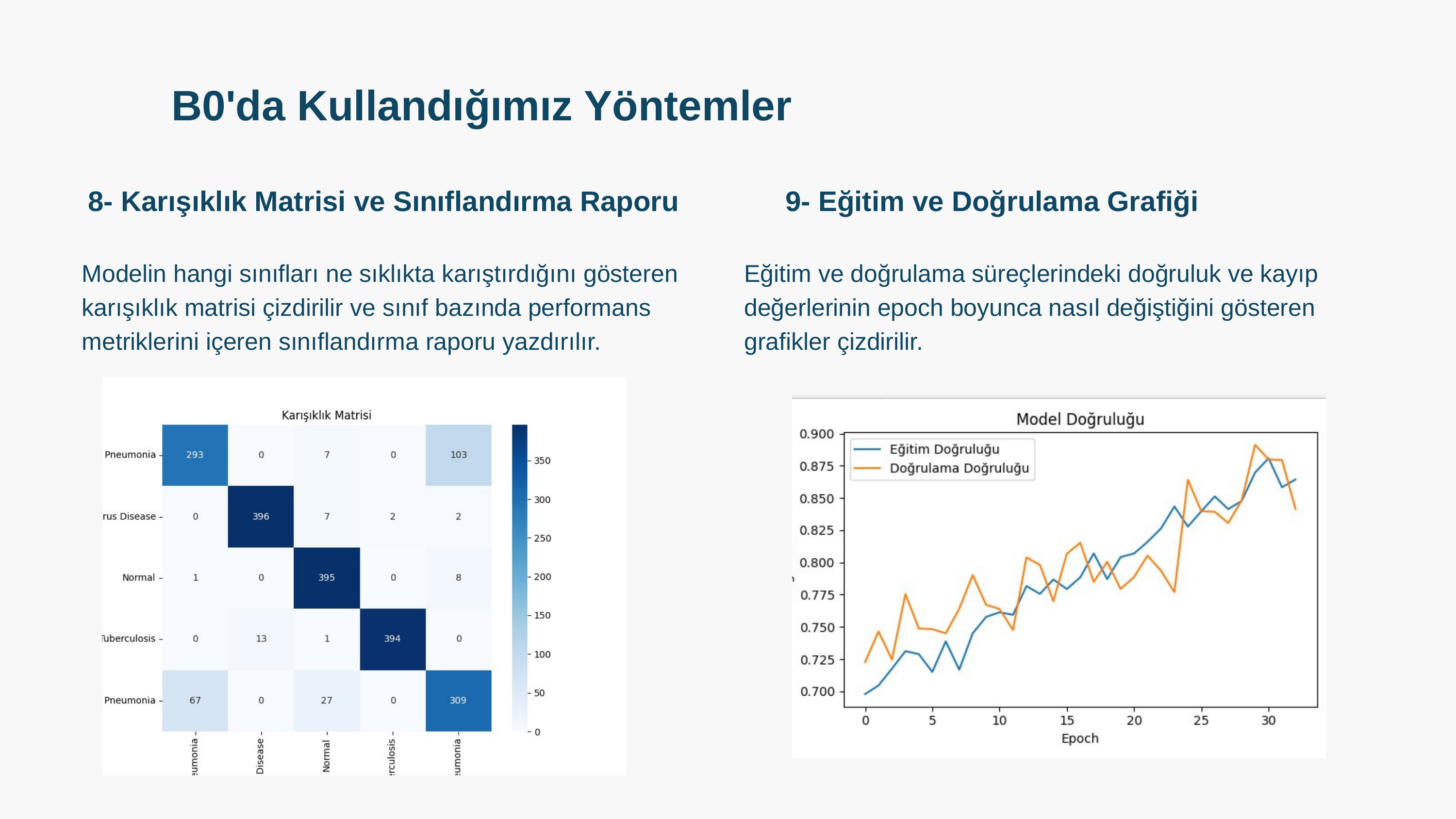

B0'da Kullandığımız Yöntemler
8- Karışıklık Matrisi ve Sınıflandırma Raporu
9- Eğitim ve Doğrulama Grafiği
Modelin hangi sınıfları ne sıklıkta karıştırdığını gösteren karışıklık matrisi çizdirilir ve sınıf bazında performans metriklerini içeren sınıflandırma raporu yazdırılır.
Eğitim ve doğrulama süreçlerindeki doğruluk ve kayıp değerlerinin epoch boyunca nasıl değiştiğini gösteren grafikler çizdirilir.